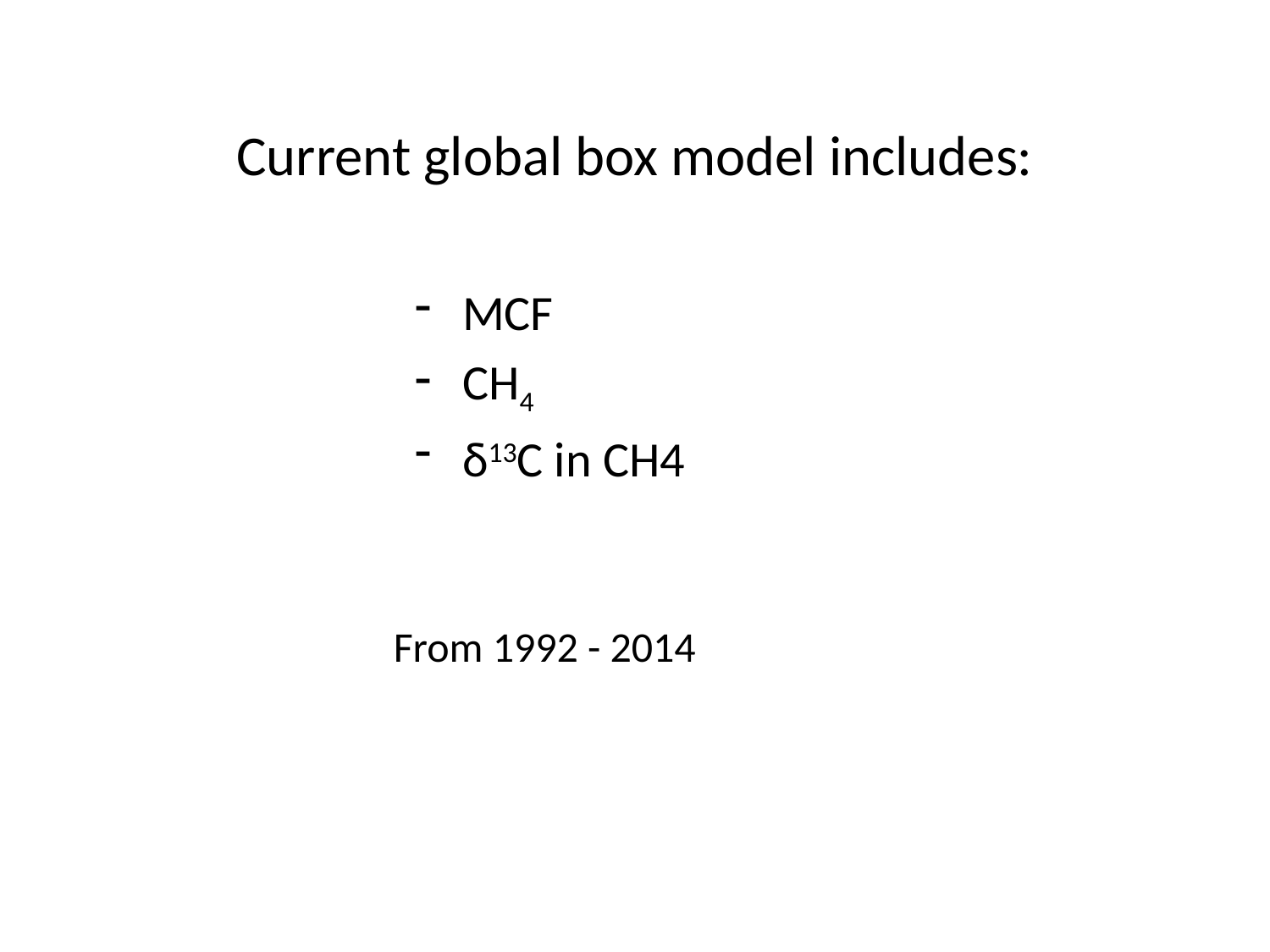

# Current global box model includes:
MCF
CH4
δ13C in CH4
From 1992 - 2014